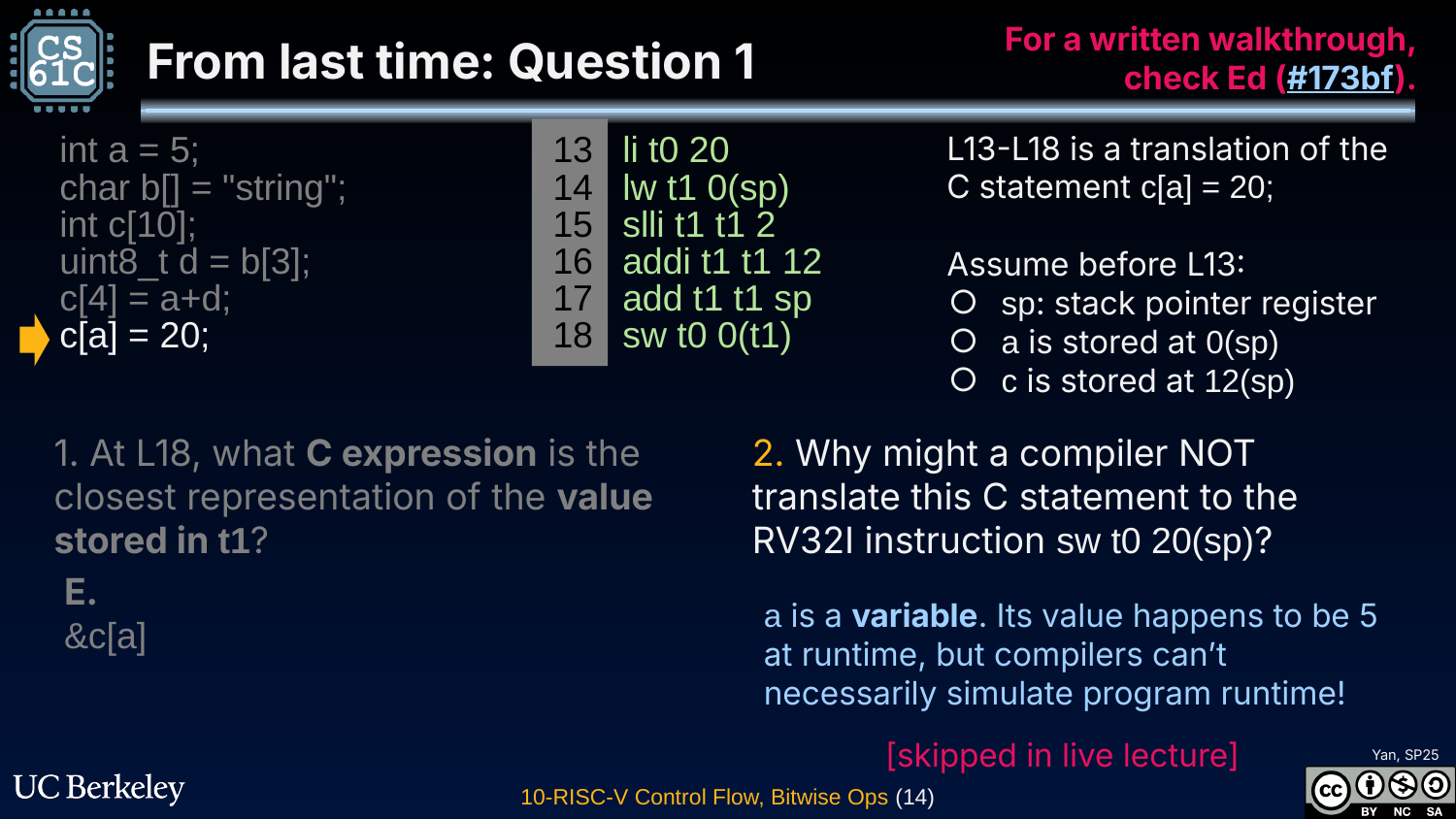

For a written walkthrough, check Ed (#173bf).
# From last time: Question 1
L13-L18 is a translation of the C statement c[a] = 20;

Assume before L13:
sp: stack pointer register
a is stored at 0(sp)
c is stored at 12(sp)
int a = 5;
char b[] = "string";
int c[10];
uint8_t d = b[3];
c[4] = a+d;
c[a] = 20;
13
14
15
16
17
18
li t0 20
lw t1 0(sp)
slli t1 t1 2
addi t1 t1 12
add t1 t1 sp
sw t0 0(t1)

1. At L18, what C expression is the closest representation of the value stored in t1?
E.	&c[a]
2. Why might a compiler NOT translate this C statement to the RV32I instruction sw t0 20(sp)?
a is a variable. Its value happens to be 5 at runtime, but compilers can’t necessarily simulate program runtime!
[skipped in live lecture]